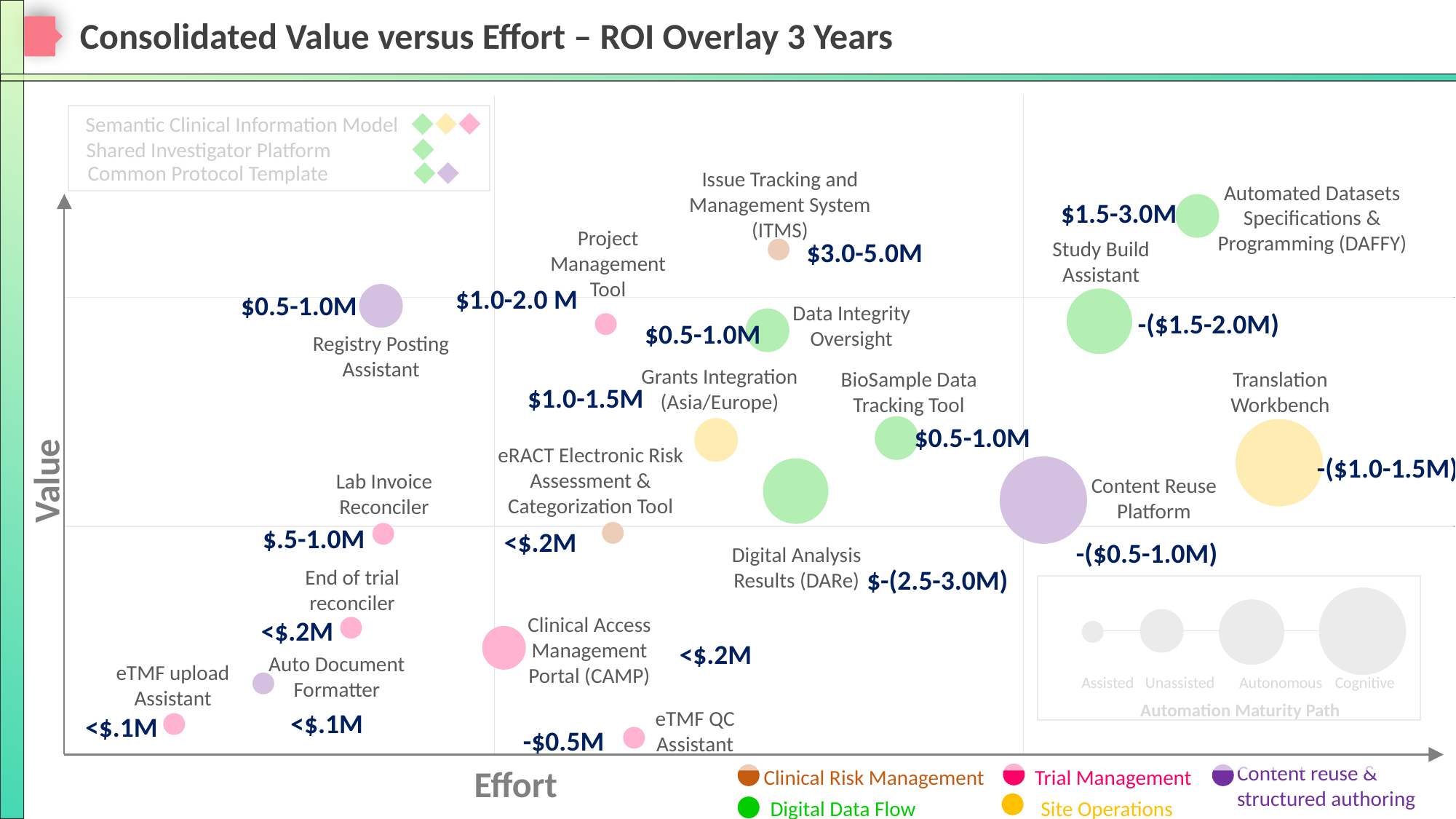

# Consolidated Value versus Effort – ROI Overlay 3 Years

Semantic Clinical Information Model

Shared Investigator Platform

Common Protocol Template
Issue Tracking and Management System (ITMS)

Automated Datasets Specifications & Programming (DAFFY)
$1.5-3.0M

Project Management Tool
$3.0-5.0M
Study Build Assistant

$1.0-2.0 M
$0.5-1.0M

Data Integrity Oversight
-($1.5-2.0M)

$0.5-1.0M

Registry Posting Assistant
Grants Integration (Asia/Europe)
Translation Workbench
BioSample Data Tracking Tool
$1.0-1.5M
$0.5-1.0M

eRACT Electronic Risk Assessment & Categorization Tool
-($1.0-1.5M)
Value

Lab Invoice Reconciler
Content Reuse Platform
$.5-1.0M
<$.2M

-($0.5-1.0M)
Digital Analysis Results (DARe)
$-(2.5-3.0M)
End of trial reconciler

Assisted
Unassisted
Autonomous
Cognitive
Automation Maturity Path
Clinical Access Management Portal (CAMP)
<$.2M

<$.2M
Auto Document Formatter
eTMF upload Assistant

eTMF QC Assistant
<$.1M
<$.1M

-$0.5M

Content reuse & structured authoring
Effort
Clinical Risk Management
Trial Management

Site Operations
Digital Data Flow